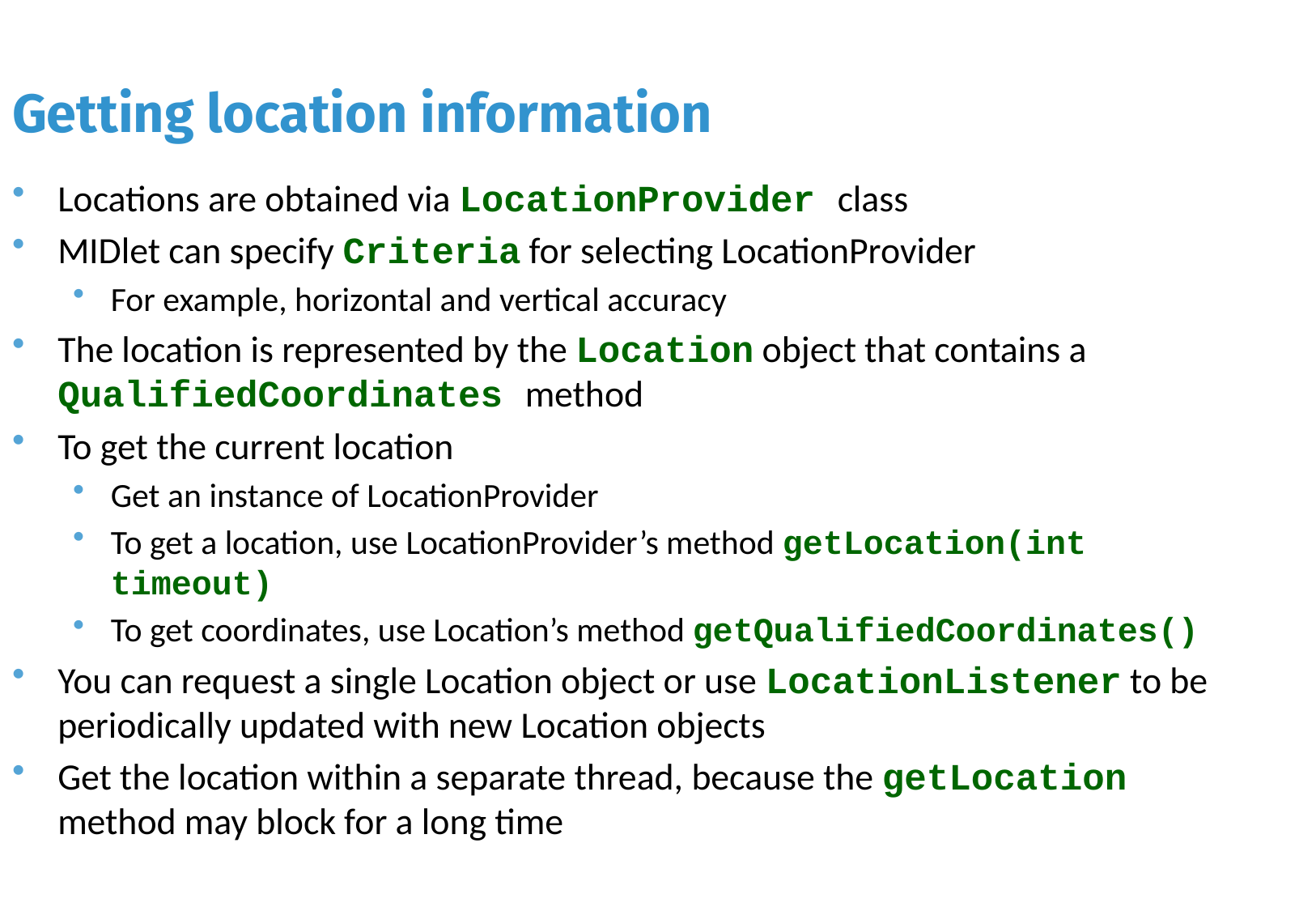

Getting location information
Locations are obtained via LocationProvider class
MIDlet can specify Criteria for selecting LocationProvider
For example, horizontal and vertical accuracy
The location is represented by the Location object that contains a QualifiedCoordinates method
To get the current location
Get an instance of LocationProvider
To get a location, use LocationProvider’s method getLocation(int timeout)
To get coordinates, use Location’s method getQualifiedCoordinates()
You can request a single Location object or use LocationListener to be periodically updated with new Location objects
Get the location within a separate thread, because the getLocation method may block for a long time